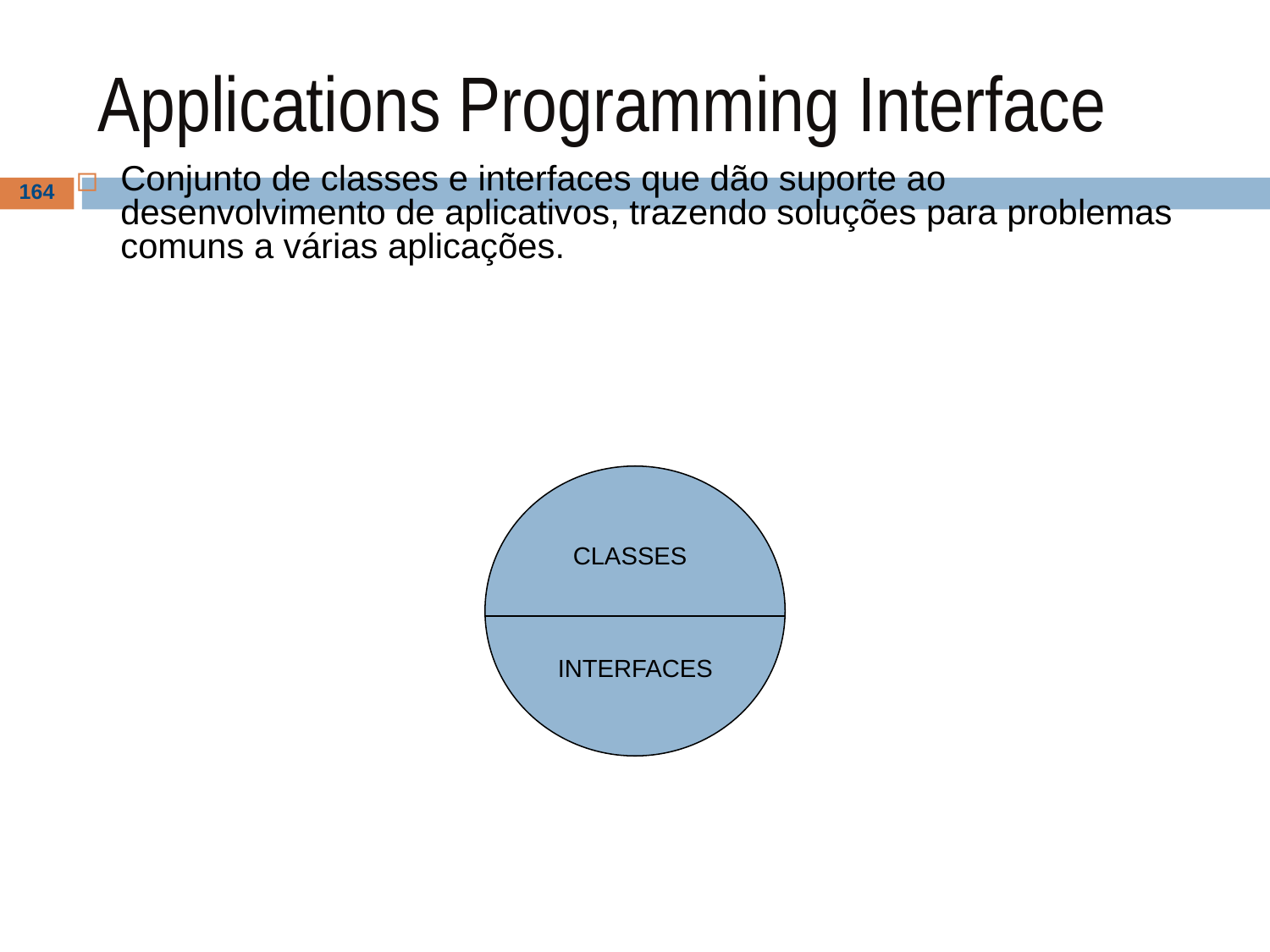

# Applications Programming Interface
Conjunto de classes e interfaces que dão suporte ao desenvolvimento de aplicativos, trazendo soluções para problemas comuns a várias aplicações.
164

CLASSES
INTERFACES